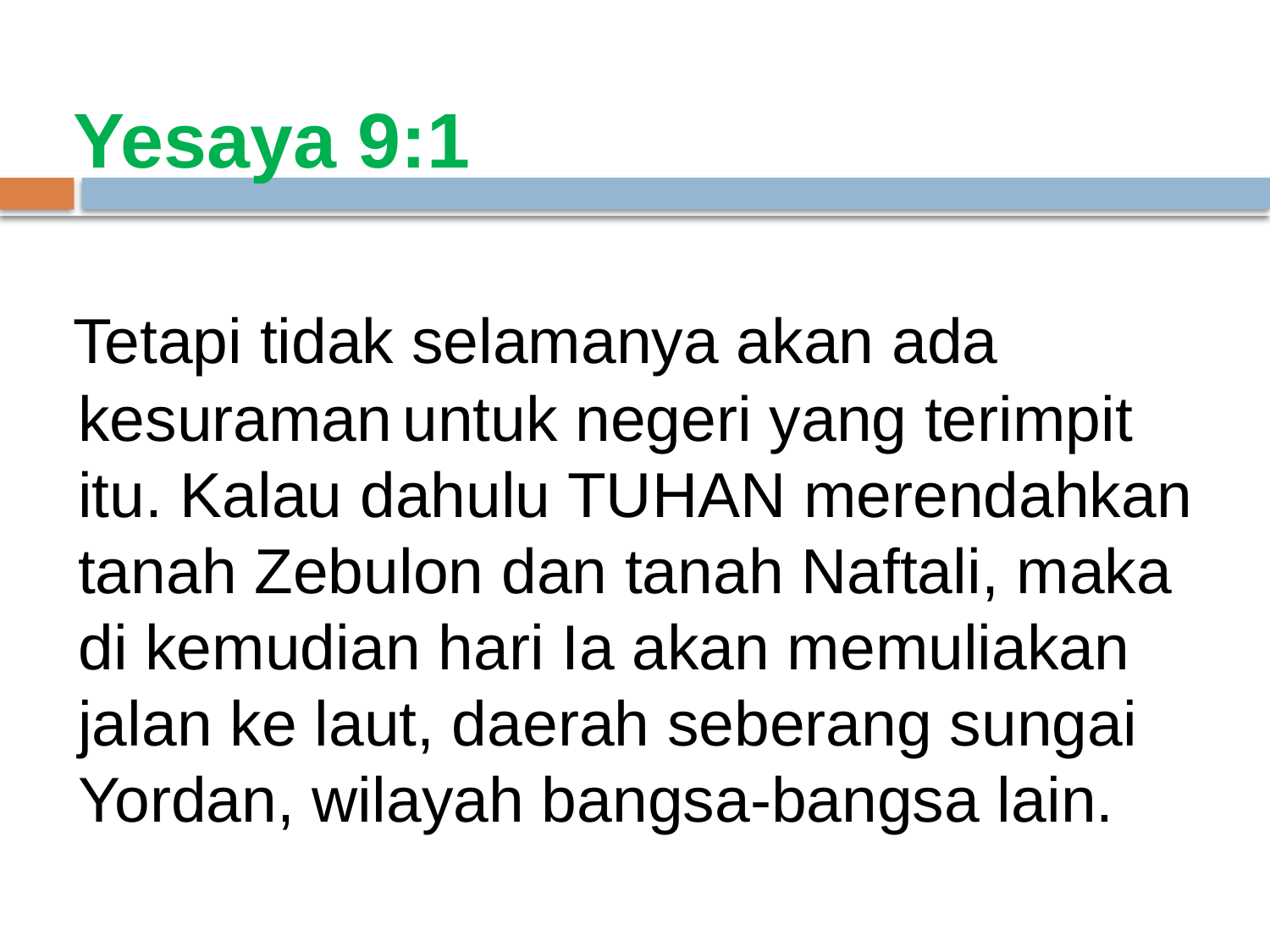

Yesaya 9:1

  Tetapi tidak selamanya akan ada kesuraman untuk negeri yang terimpit itu. Kalau dahulu TUHAN merendahkan tanah Zebulon dan tanah Naftali, maka di kemudian hari Ia akan memuliakan jalan ke laut, daerah seberang sungai Yordan, wilayah bangsa-bangsa lain.